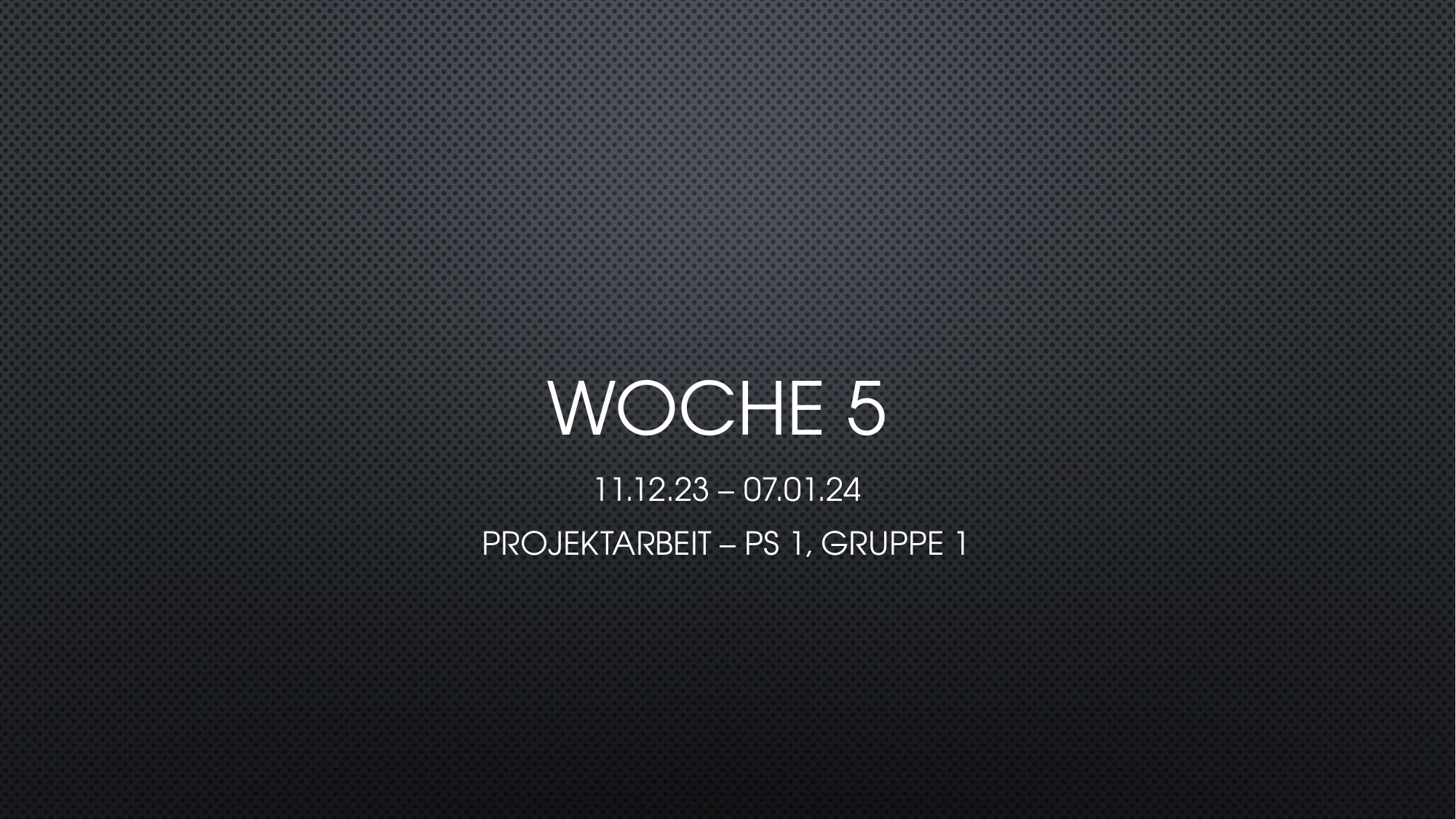

# Woche 5
11.12.23 – 07.01.24
Projektarbeit – PS 1, Gruppe 1